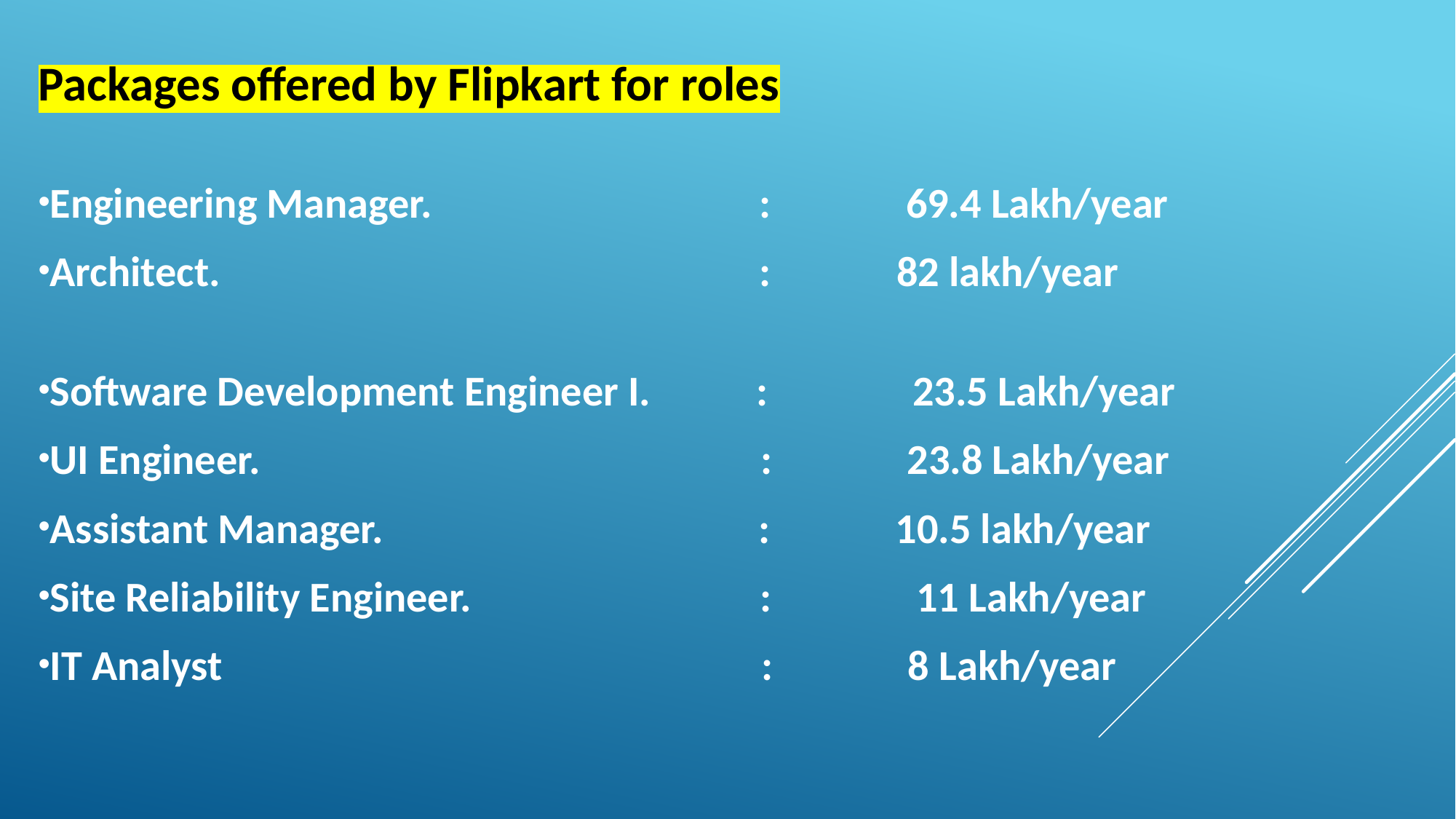

Packages offered by Flipkart for roles

Engineering Manager.                                  :              69.4 Lakh/year
Architect.                                                        :             82 lakh/year
Software Development Engineer I.           :               23.5 Lakh/year
UI Engineer.                                                    :              23.8 Lakh/year
Assistant Manager.                                       :             10.5 lakh/year
Site Reliability Engineer.                              :               11 Lakh/year
IT Analyst                                                        :              8 Lakh/year